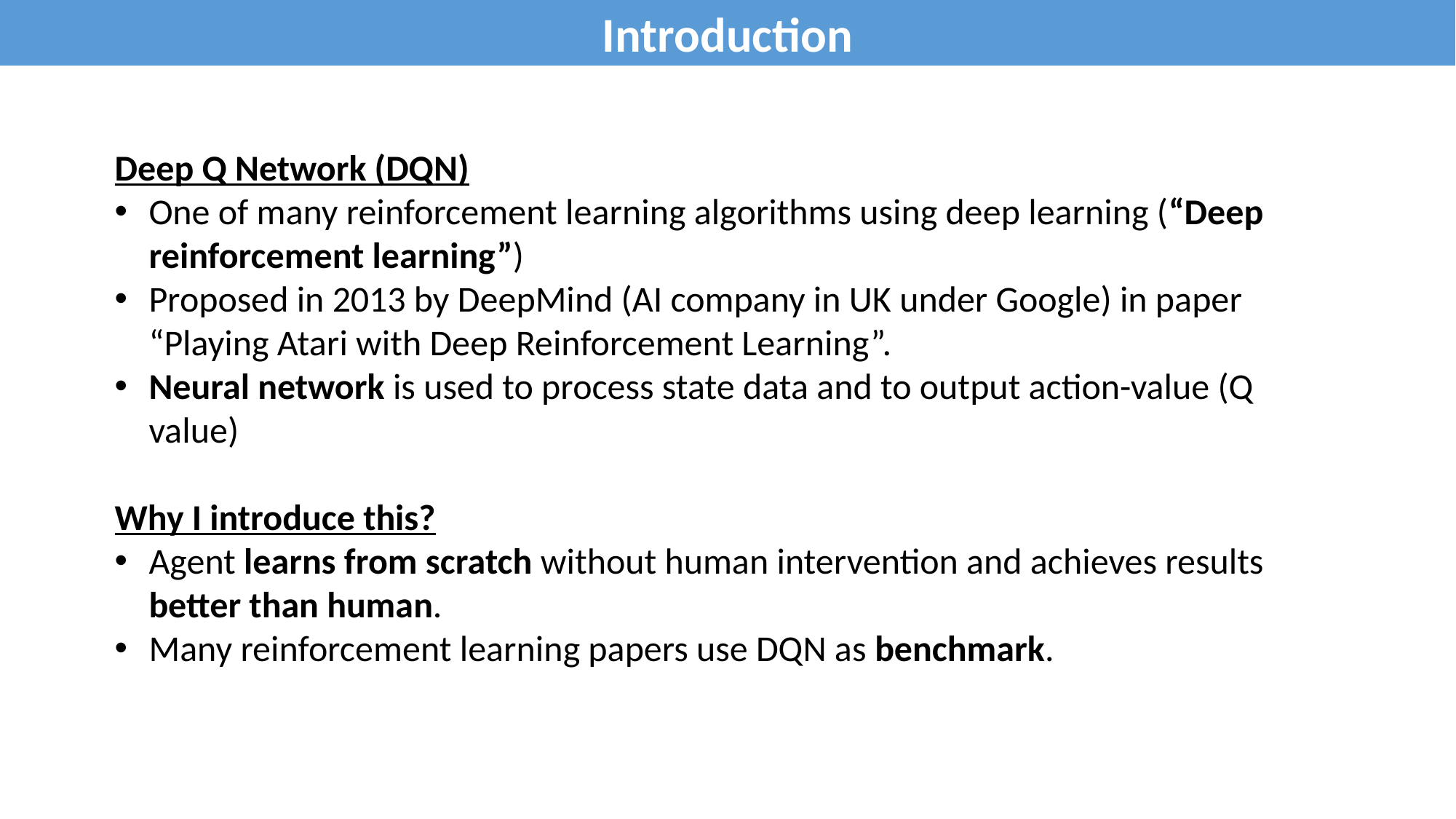

Introduction
Deep Q Network (DQN)
One of many reinforcement learning algorithms using deep learning (“Deep reinforcement learning”)
Proposed in 2013 by DeepMind (AI company in UK under Google) in paper “Playing Atari with Deep Reinforcement Learning”.
Neural network is used to process state data and to output action-value (Q value)

Why I introduce this?
Agent learns from scratch without human intervention and achieves results better than human.
Many reinforcement learning papers use DQN as benchmark.